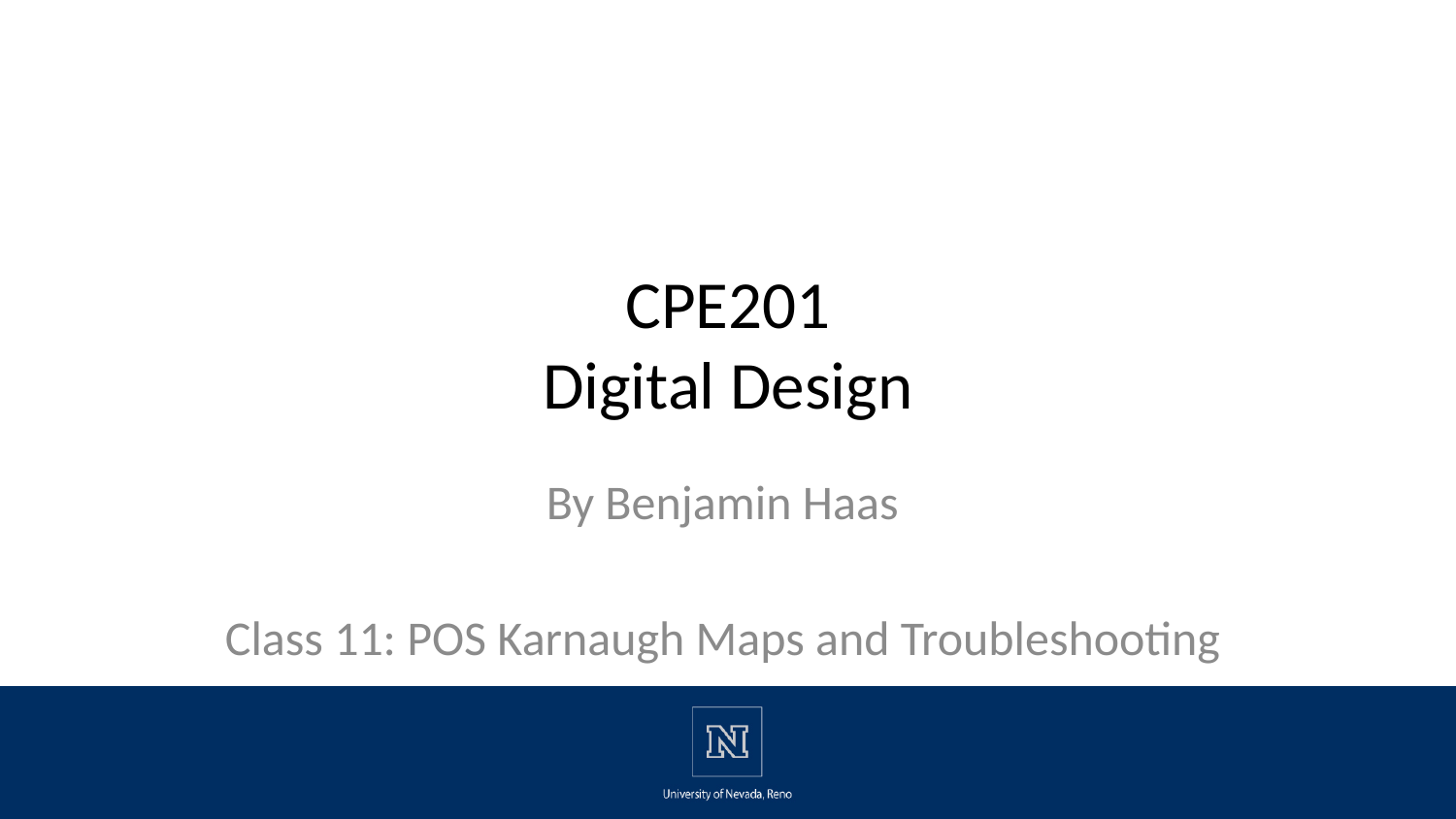

# CPE201 Digital Design
By Benjamin Haas

Class 11: POS Karnaugh Maps and Troubleshooting